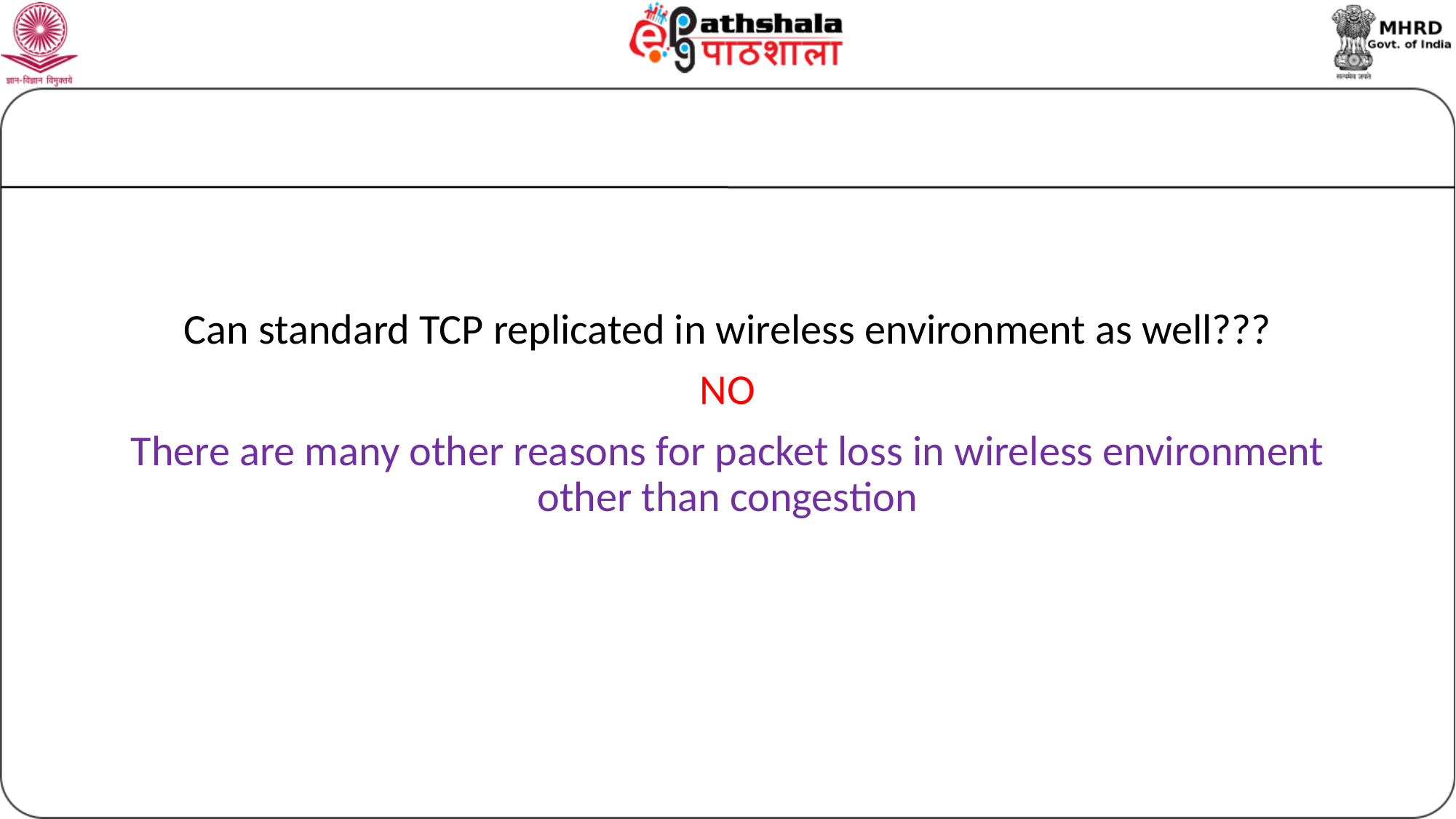

#

Can standard TCP replicated in wireless environment as well???
NO
There are many other reasons for packet loss in wireless environment other than congestion